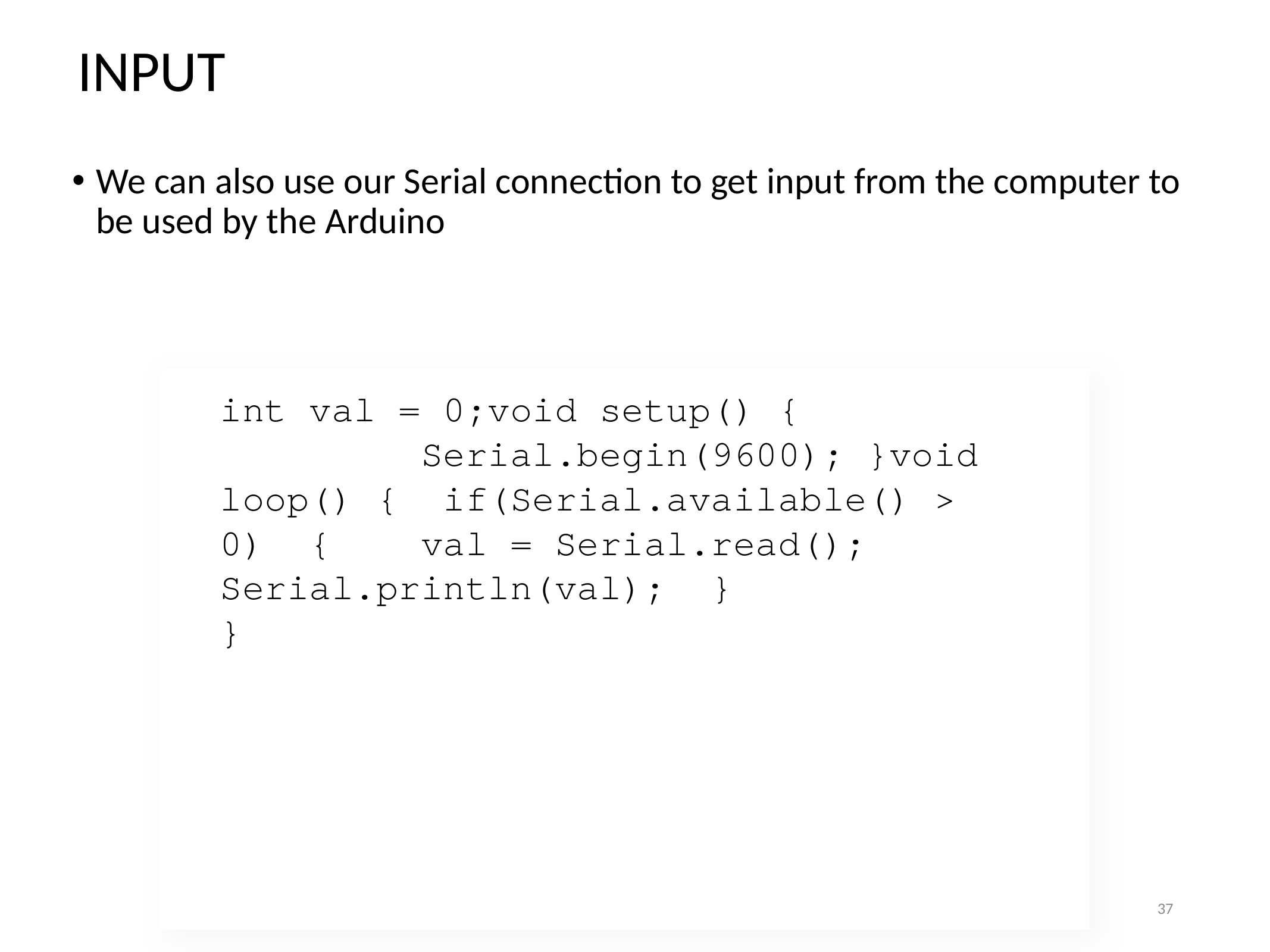

# INPUT
We can also use our Serial connection to get input from the computer to be used by the Arduino

int val = 0;void setup() {                  Serial.begin(9600); }void loop() {  if(Serial.available() > 0)  {    val = Serial.read();    Serial.println(val);  }
}
37